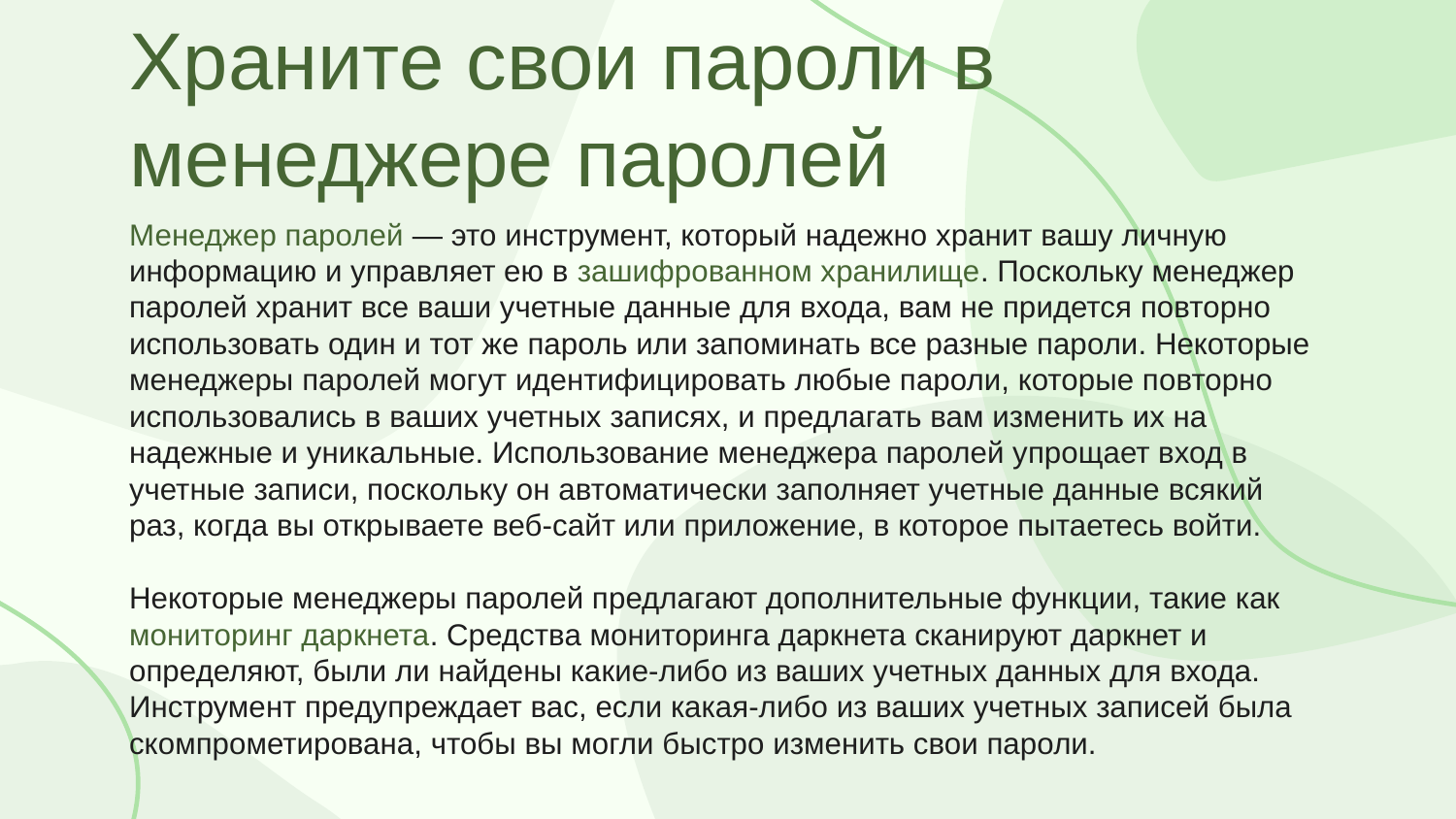

# Храните свои пароли в менеджере паролей
Менеджер паролей — это инструмент, который надежно хранит вашу личную информацию и управляет ею в зашифрованном хранилище. Поскольку менеджер паролей хранит все ваши учетные данные для входа, вам не придется повторно использовать один и тот же пароль или запоминать все разные пароли. Некоторые менеджеры паролей могут идентифицировать любые пароли, которые повторно использовались в ваших учетных записях, и предлагать вам изменить их на надежные и уникальные. Использование менеджера паролей упрощает вход в учетные записи, поскольку он автоматически заполняет учетные данные всякий раз, когда вы открываете веб-сайт или приложение, в которое пытаетесь войти.

Некоторые менеджеры паролей предлагают дополнительные функции, такие как мониторинг даркнета. Средства мониторинга даркнета сканируют даркнет и определяют, были ли найдены какие-либо из ваших учетных данных для входа. Инструмент предупреждает вас, если какая-либо из ваших учетных записей была скомпрометирована, чтобы вы могли быстро изменить свои пароли.